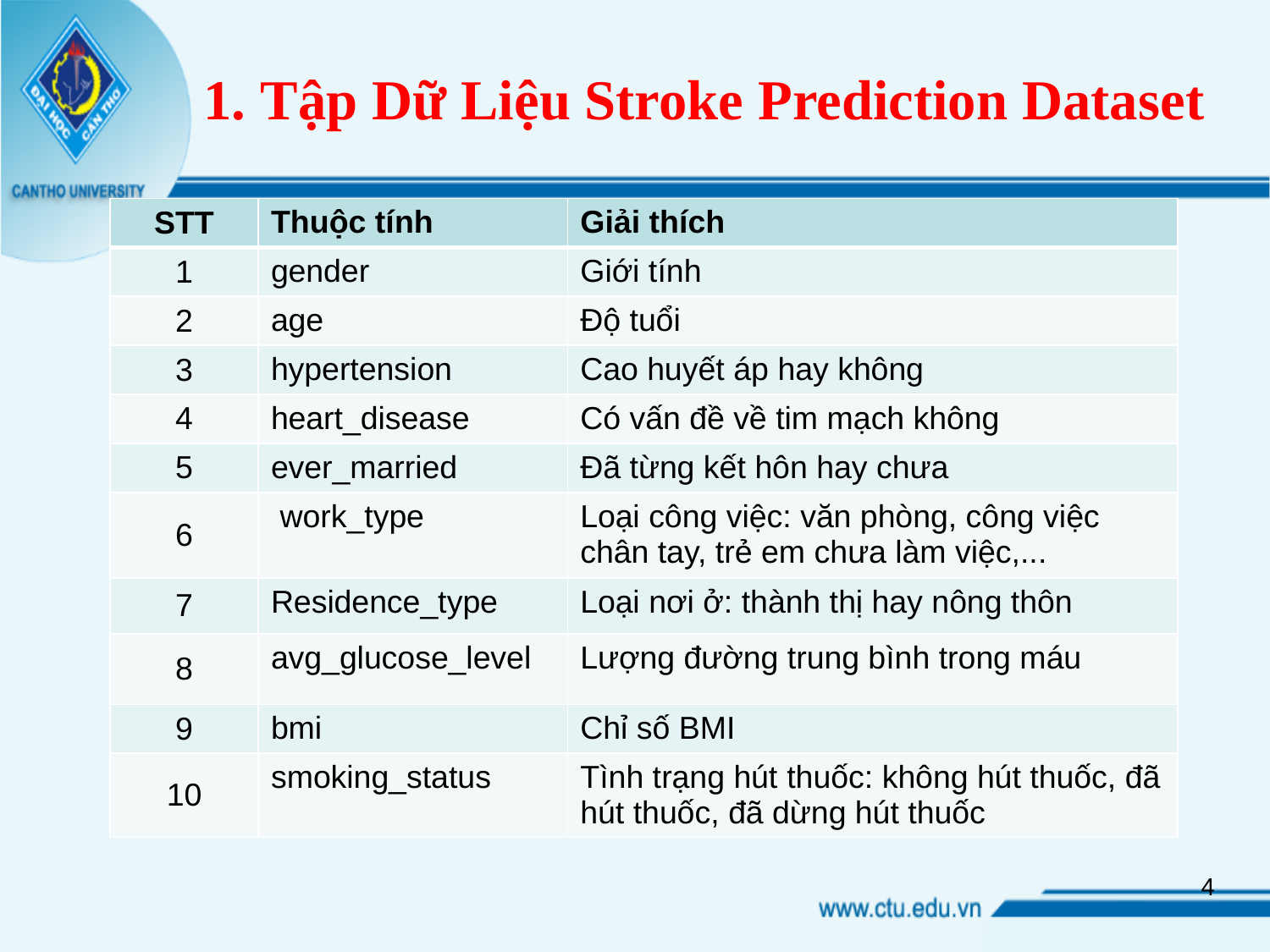

1. Tập Dữ Liệu Stroke Prediction Dataset
| STT | Thuộc tính | Giải thích |
| --- | --- | --- |
| 1 | gender | Giới tính |
| 2 | age | Độ tuổi |
| 3 | hypertension | Cao huyết áp hay không |
| 4 | heart\_disease | Có vấn đề về tim mạch không |
| 5 | ever\_married | Đã từng kết hôn hay chưa |
| 6 | work\_type | Loại công việc: văn phòng, công việc chân tay, trẻ em chưa làm việc,... |
| 7 | Residence\_type | Loại nơi ở: thành thị hay nông thôn |
| 8 | avg\_glucose\_level | Lượng đường trung bình trong máu |
| 9 | bmi | Chỉ số BMI |
| 10 | smoking\_status | Tình trạng hút thuốc: không hút thuốc, đã hút thuốc, đã dừng hút thuốc |

4